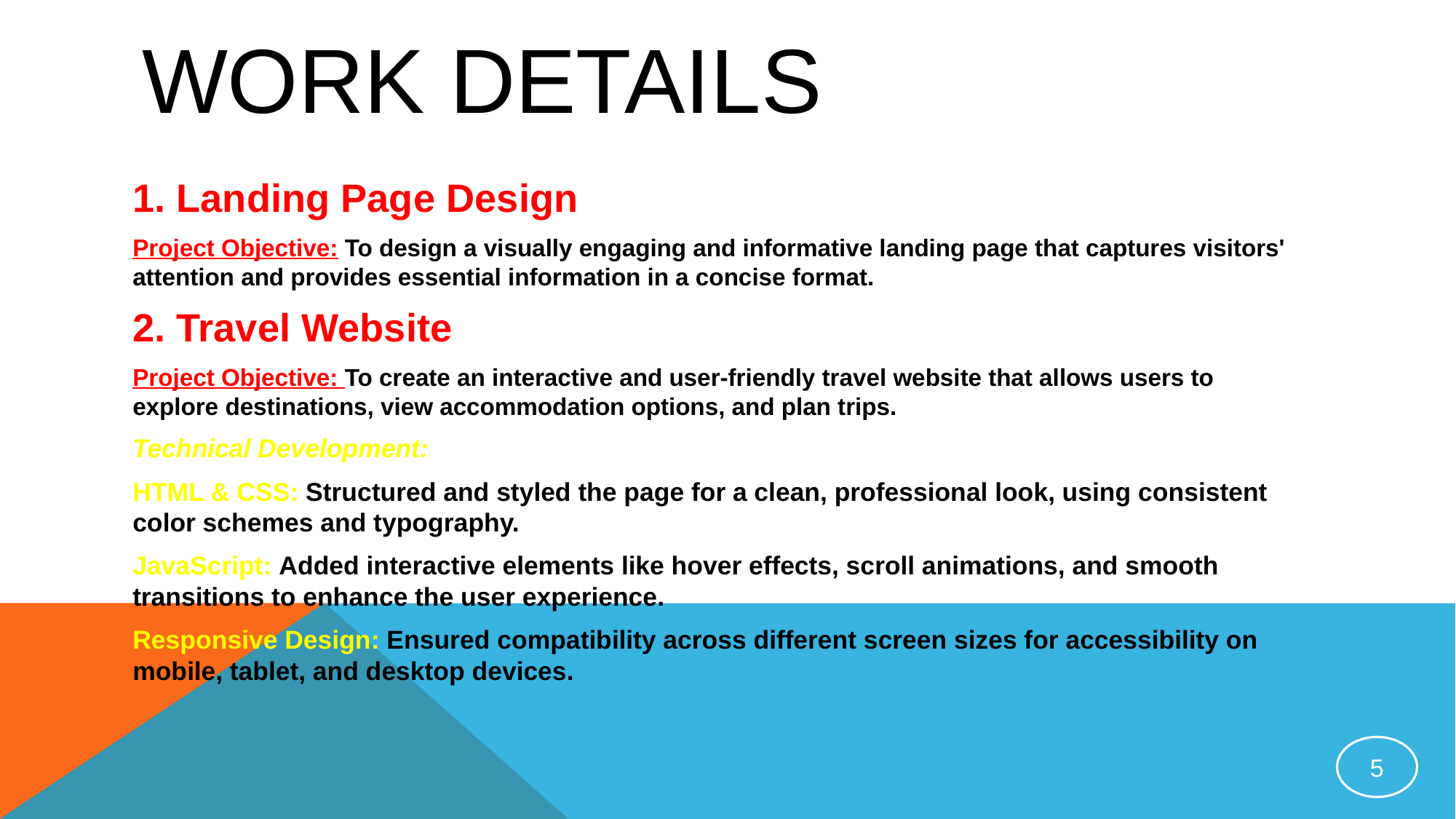

# Work Details
1. Landing Page Design
Project Objective: To design a visually engaging and informative landing page that captures visitors' attention and provides essential information in a concise format.
2. Travel Website
Project Objective: To create an interactive and user-friendly travel website that allows users to explore destinations, view accommodation options, and plan trips.
Technical Development:
HTML & CSS: Structured and styled the page for a clean, professional look, using consistent color schemes and typography.
JavaScript: Added interactive elements like hover effects, scroll animations, and smooth transitions to enhance the user experience.
Responsive Design: Ensured compatibility across different screen sizes for accessibility on mobile, tablet, and desktop devices.
5